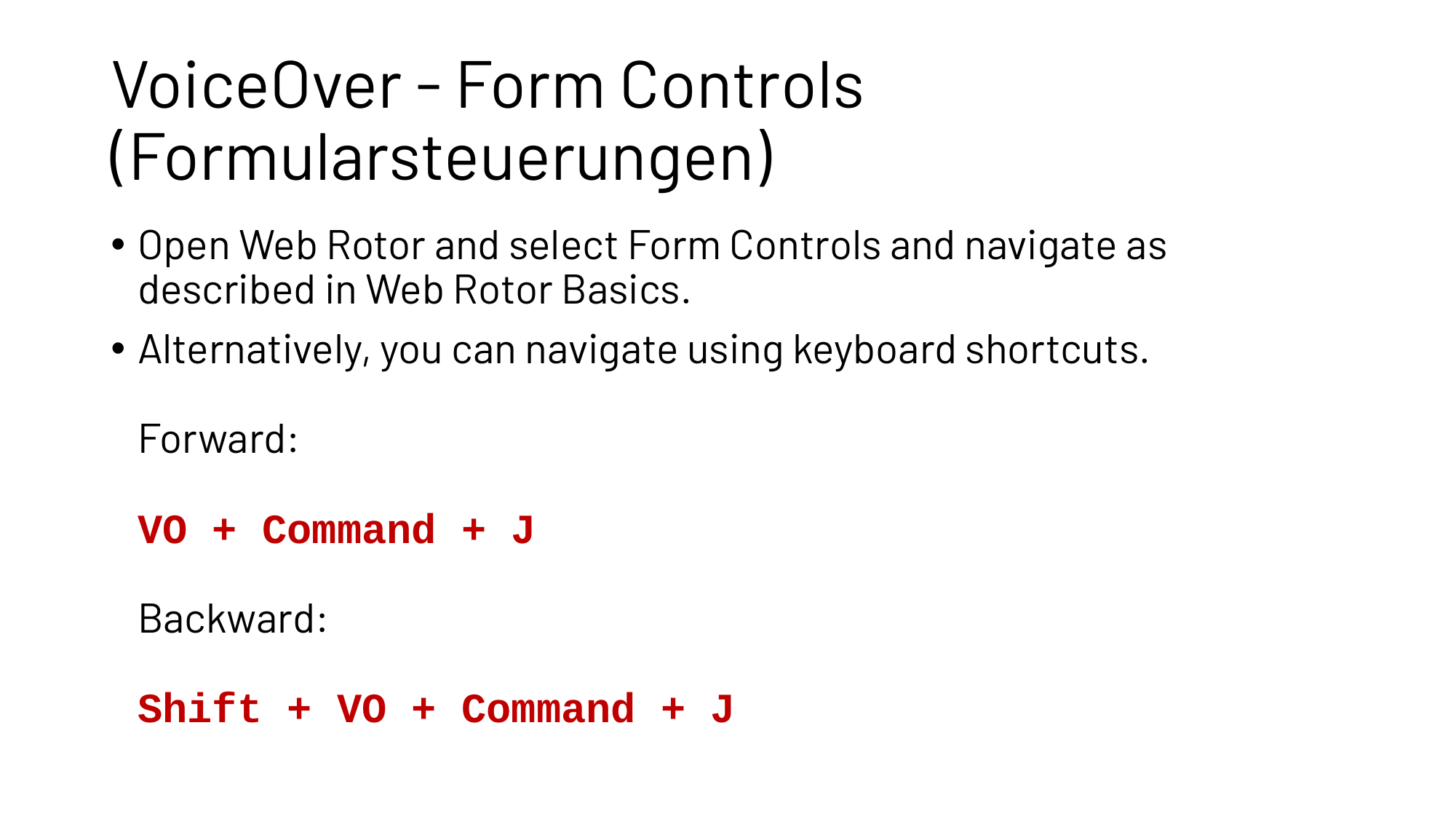

# VoiceOver - Form Controls (Formularsteuerungen)
Open Web Rotor and select Form Controls and navigate as described in Web Rotor Basics.
Alternatively, you can navigate using keyboard shortcuts.
Forward:
VO + Command + J
Backward:
Shift + VO + Command + J